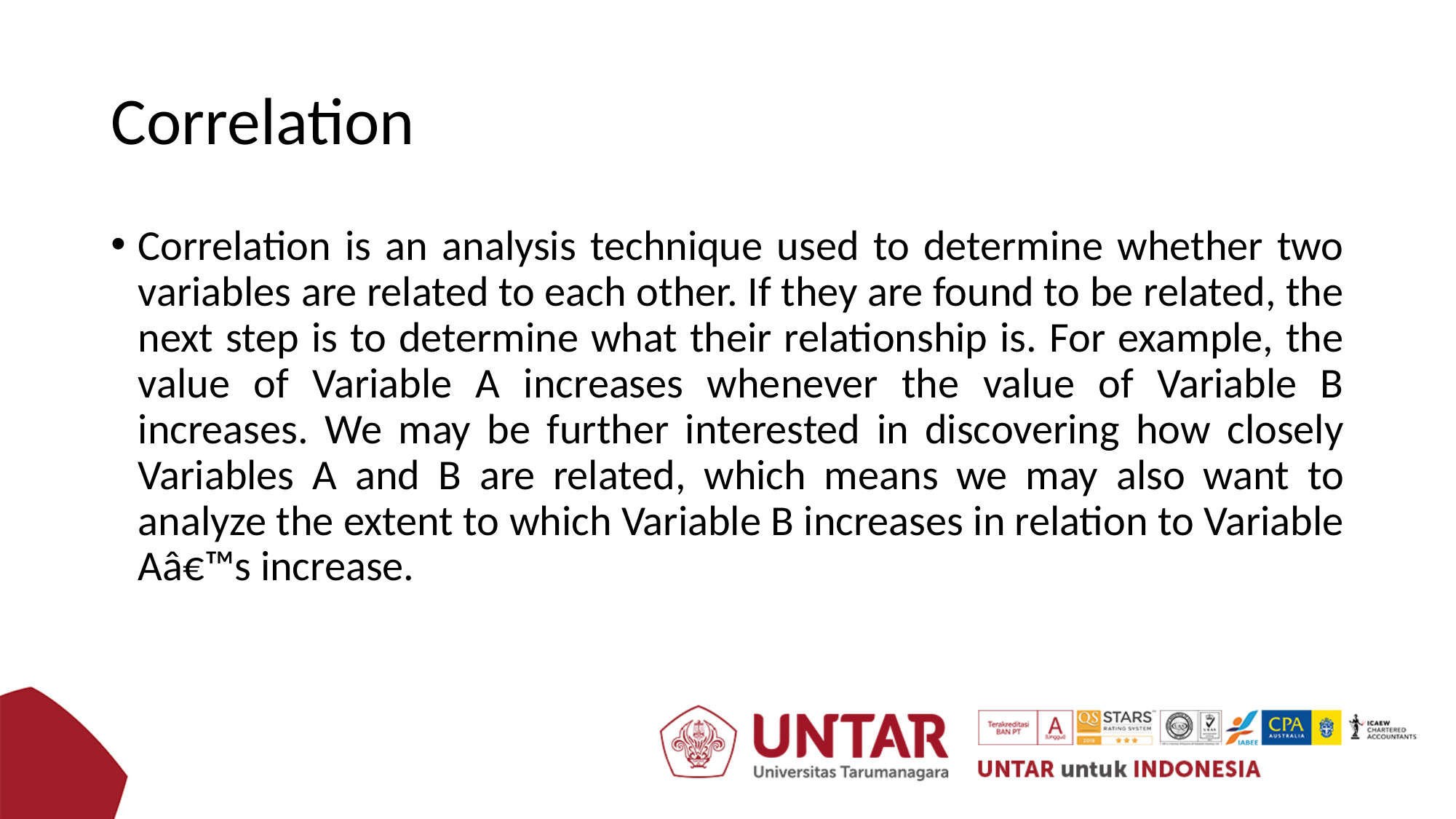

# Correlation
Correlation is an analysis technique used to determine whether two variables are related to each other. If they are found to be related, the next step is to determine what their relationship is. For example, the value of Variable A increases whenever the value of Variable B increases. We may be further interested in discovering how closely Variables A and B are related, which means we may also want to analyze the extent to which Variable B increases in relation to Variable Aâ€™s increase.